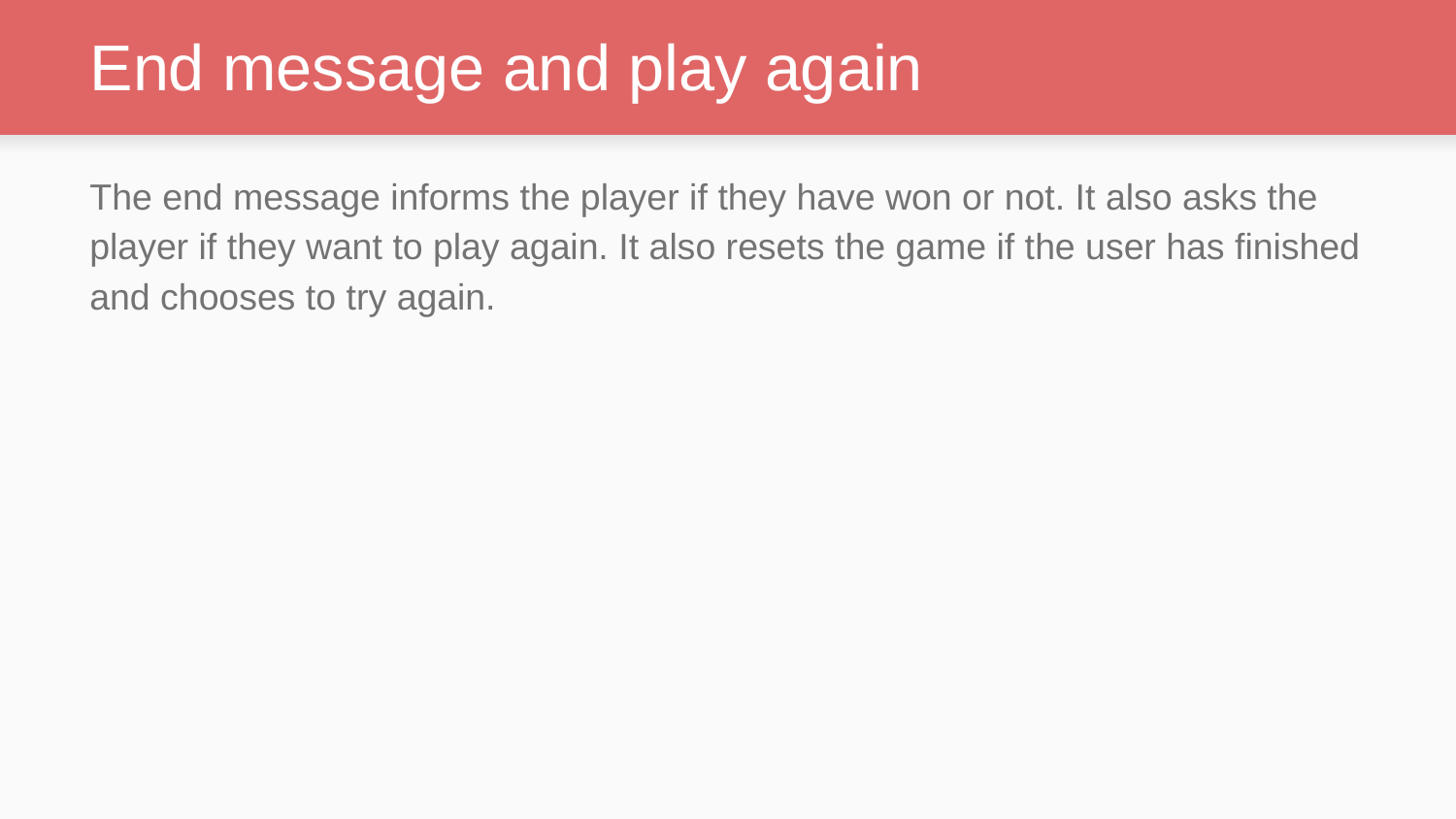

# End message and play again
The end message informs the player if they have won or not. It also asks the player if they want to play again. It also resets the game if the user has finished and chooses to try again.